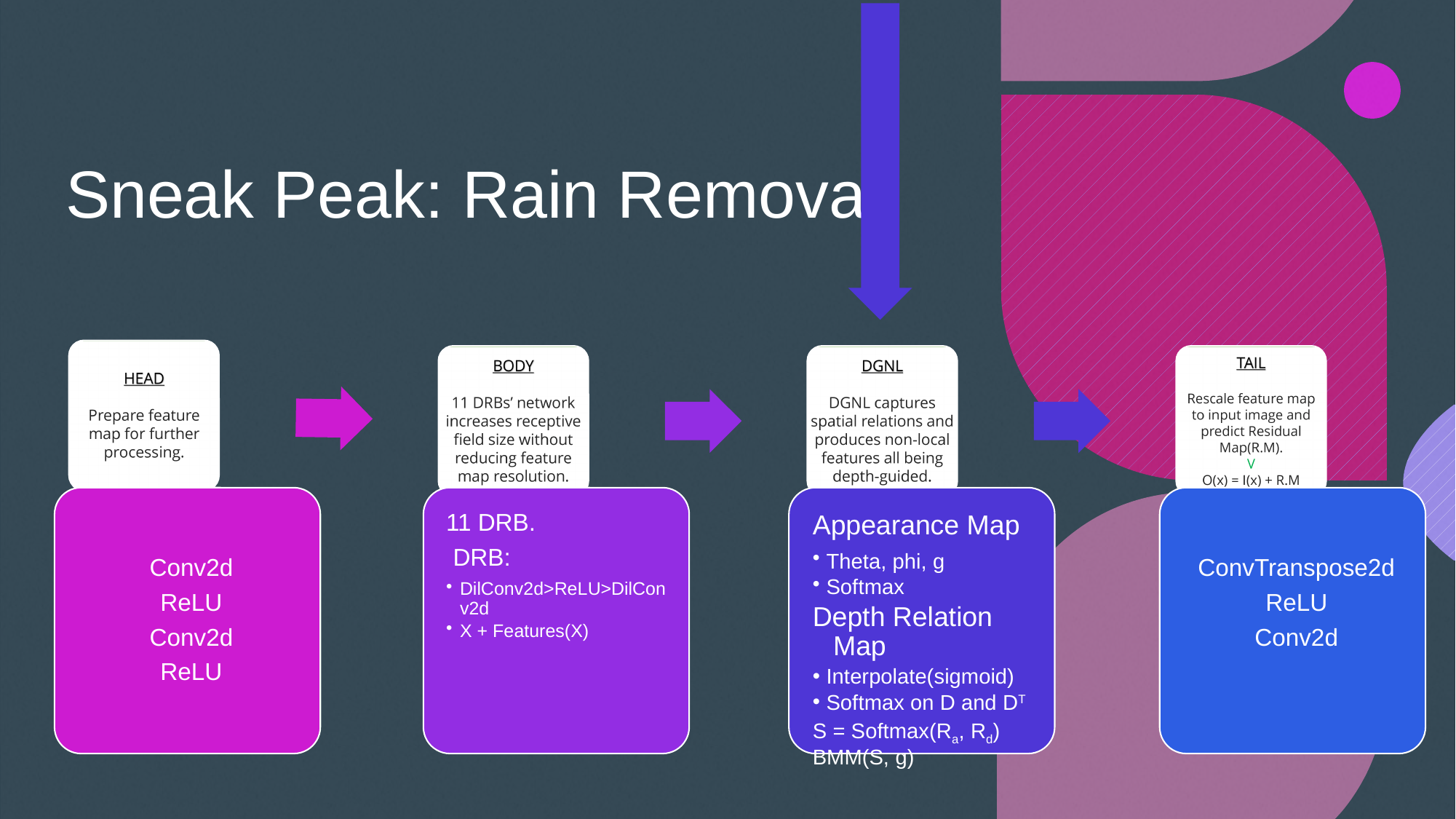

# Sneak Peak: Rain Removal

Conv2d
ReLU
Conv2d
ReLU

11 DRB.
 DRB:
DilConv2d>ReLU>DilConv2d
X + Features(X)

Appearance Map
Theta, phi, g
Softmax
Depth Relation Map
Interpolate(sigmoid)
Softmax on D and DT
S = Softmax(Ra, Rd)
BMM(S, g)

ConvTranspose2d
ReLU
Conv2d